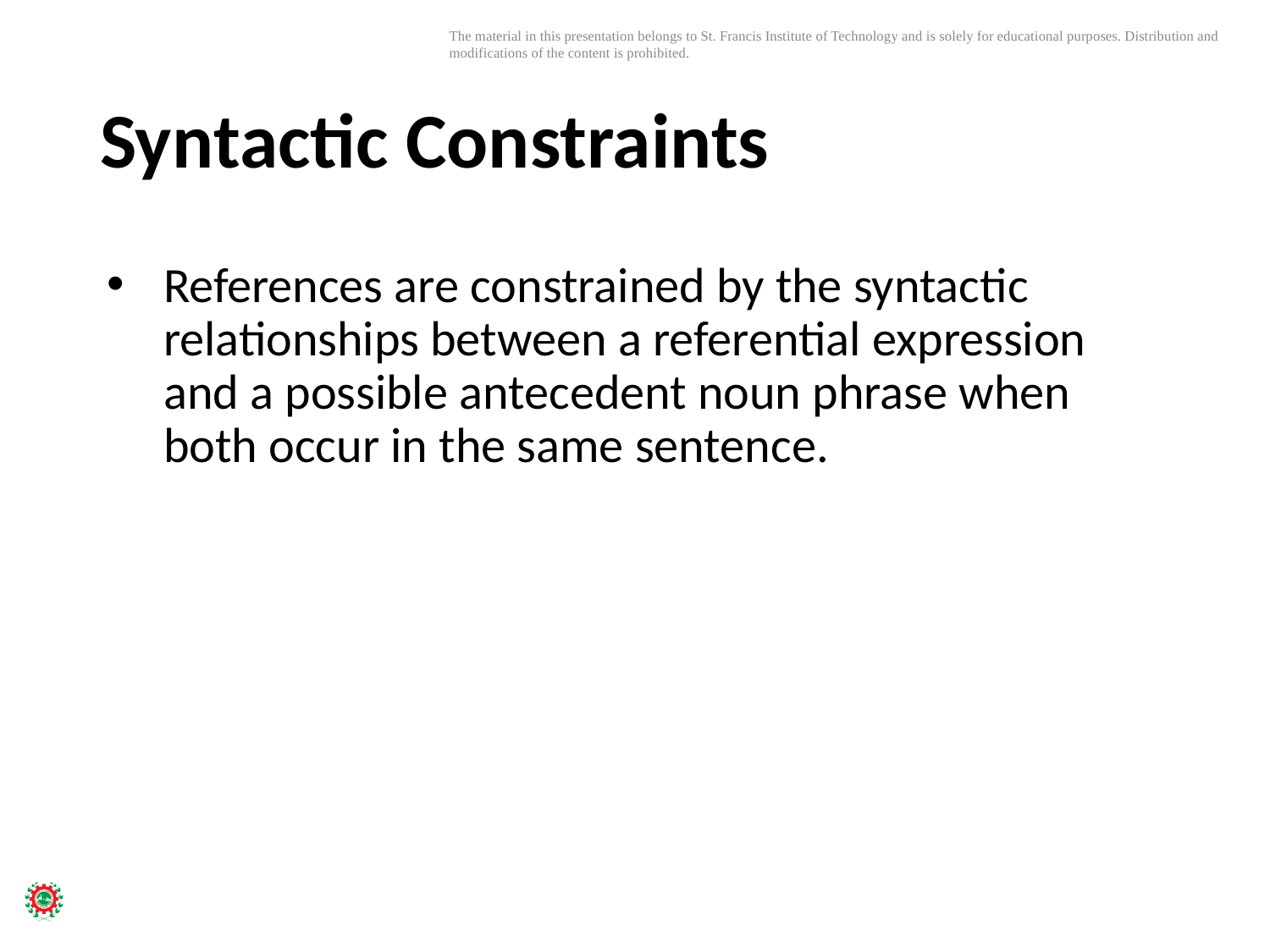

# Syntactic Constraints
References are constrained by the syntactic relationships between a referential expression and a possible antecedent noun phrase when both occur in the same sentence.